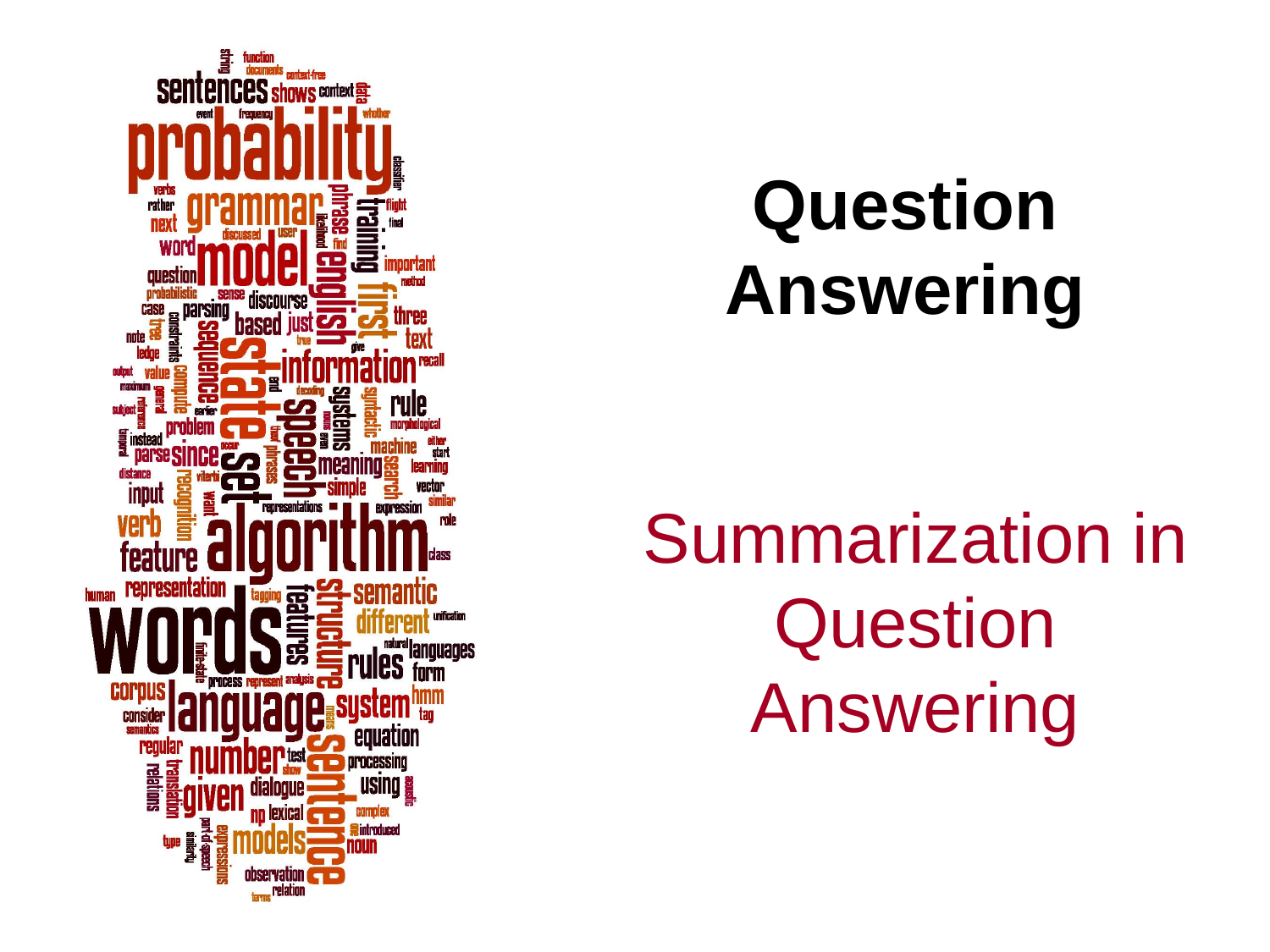

# Question Answering
Summarization in Question Answering